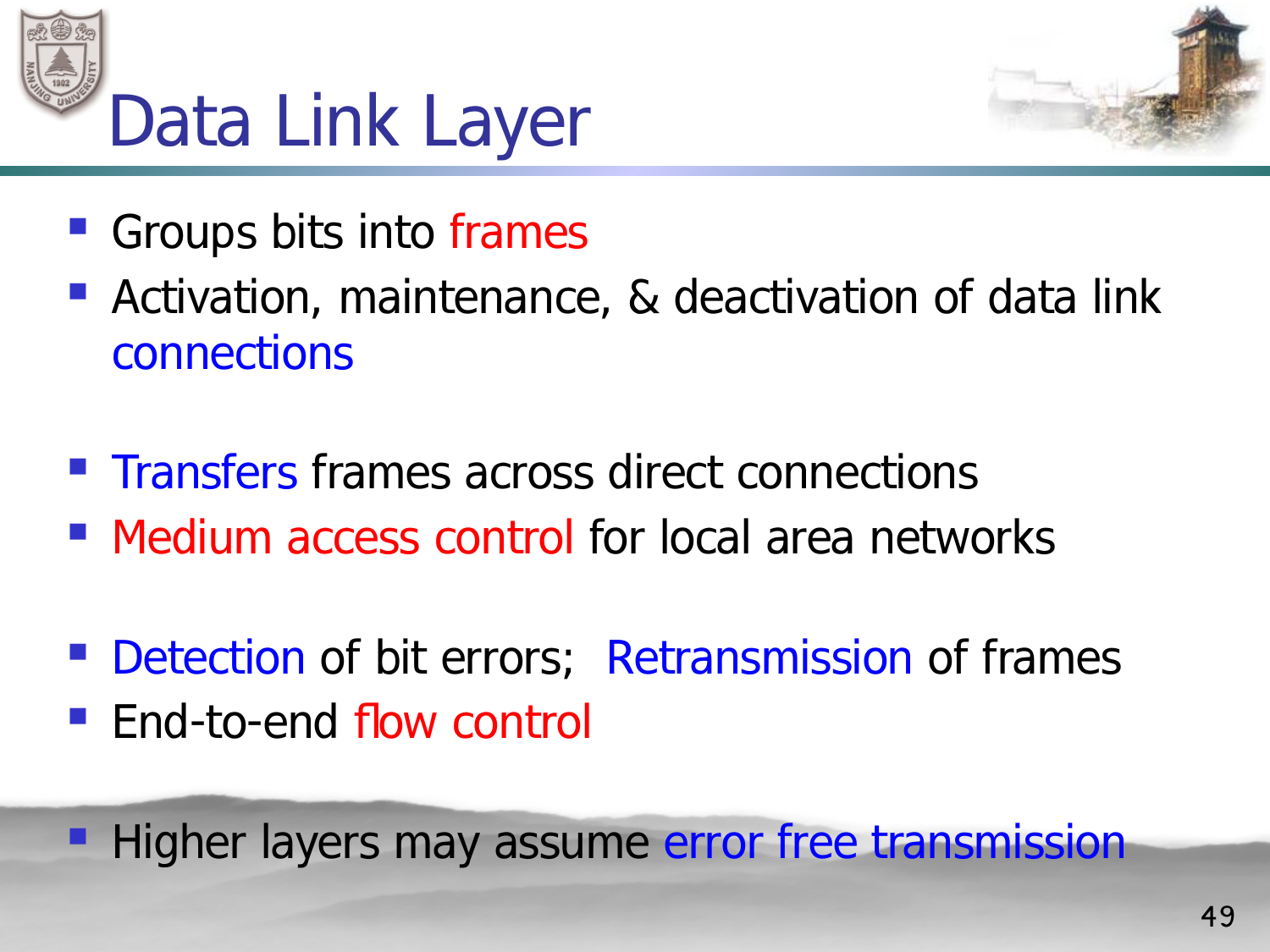

# Data Link Layer
Groups bits into frames
Activation, maintenance, & deactivation of data link connections

Transfers frames across direct connections
Medium access control for local area networks

Detection of bit errors;  Retransmission of frames
End-to-end flow control

Higher layers may assume error free transmission
49